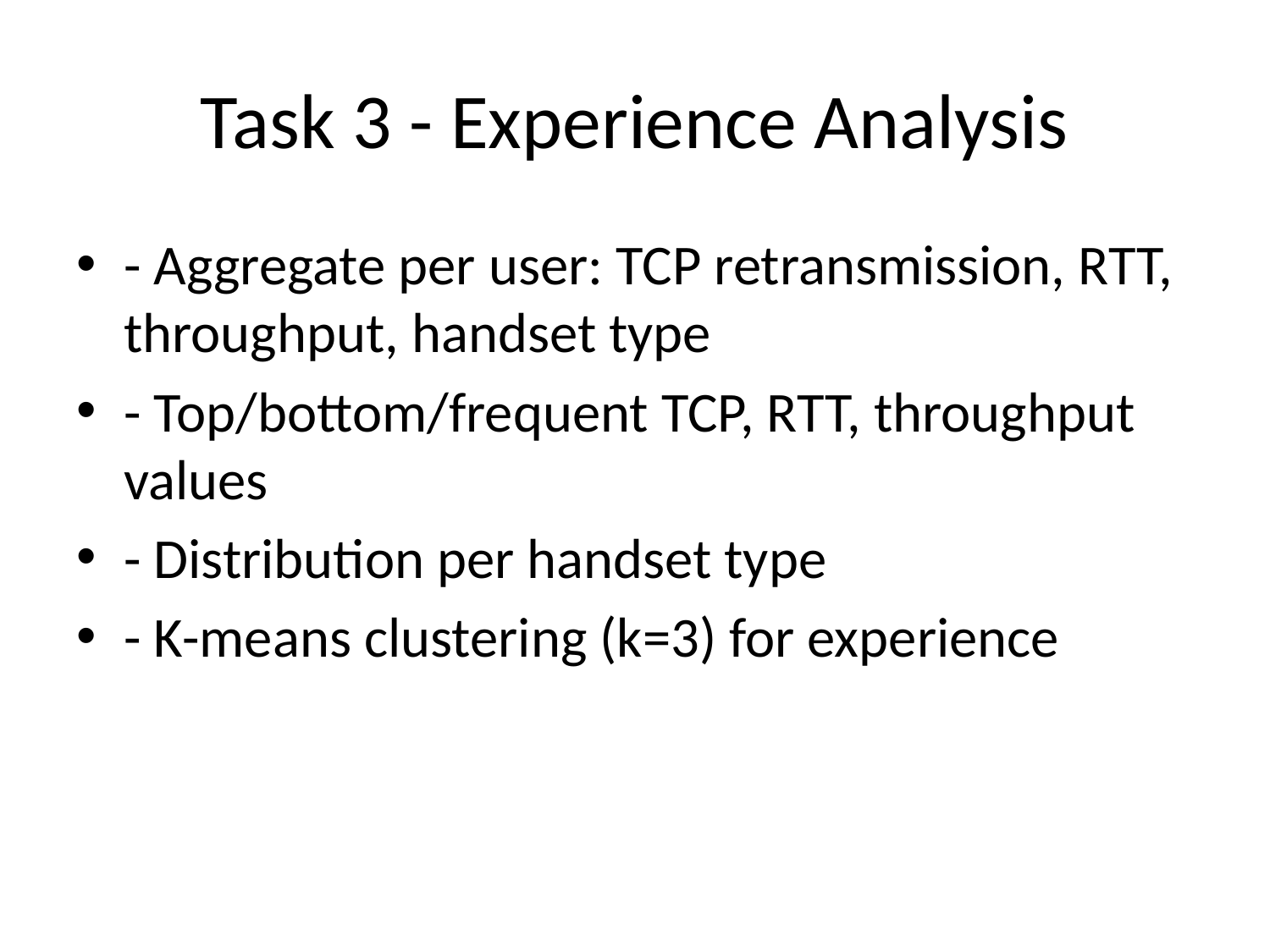

# Task 3 - Experience Analysis
- Aggregate per user: TCP retransmission, RTT, throughput, handset type
- Top/bottom/frequent TCP, RTT, throughput values
- Distribution per handset type
- K-means clustering (k=3) for experience